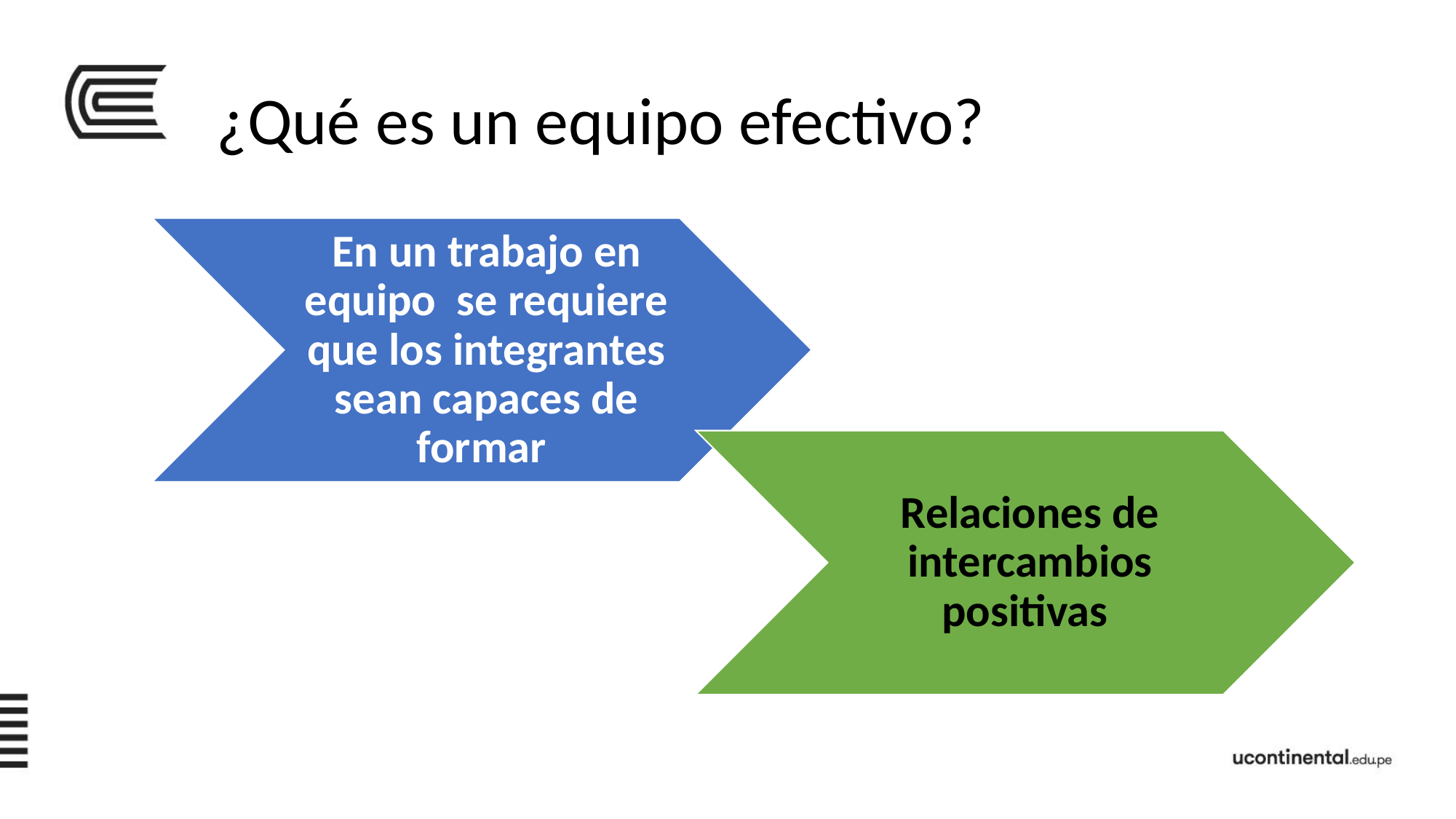

# ¿Qué es un equipo efectivo?
En un trabajo en equipo  se requiere que los integrantes sean capaces de formar
Relaciones de intercambios positivas